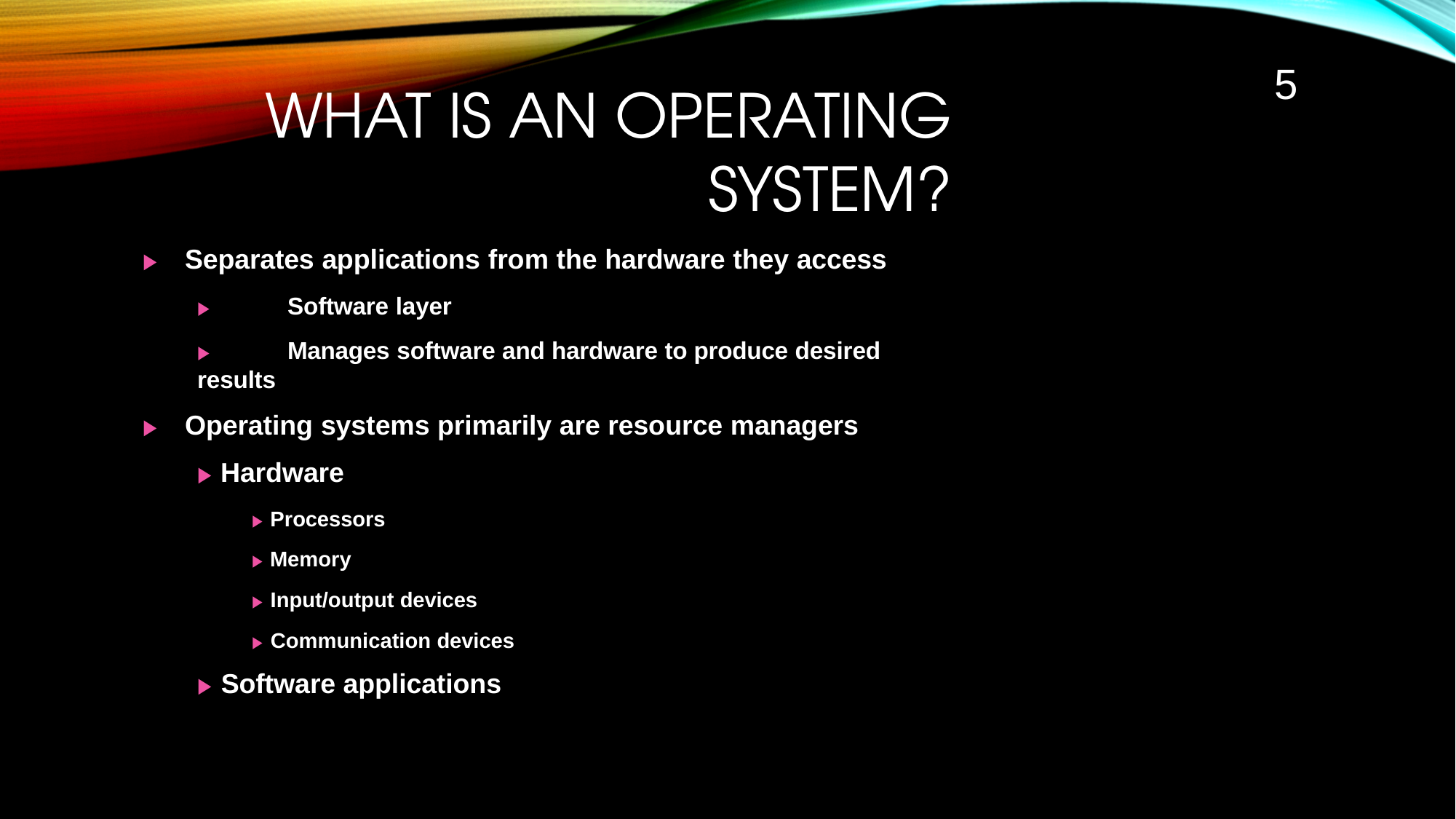

5
# What Is an Operating System?
▶	Separates applications from the hardware they access
▶	Software layer
▶	Manages software and hardware to produce desired results
▶	Operating systems primarily are resource managers
▶ Hardware
▶ Processors
▶ Memory
▶ Input/output devices
▶ Communication devices
▶ Software applications